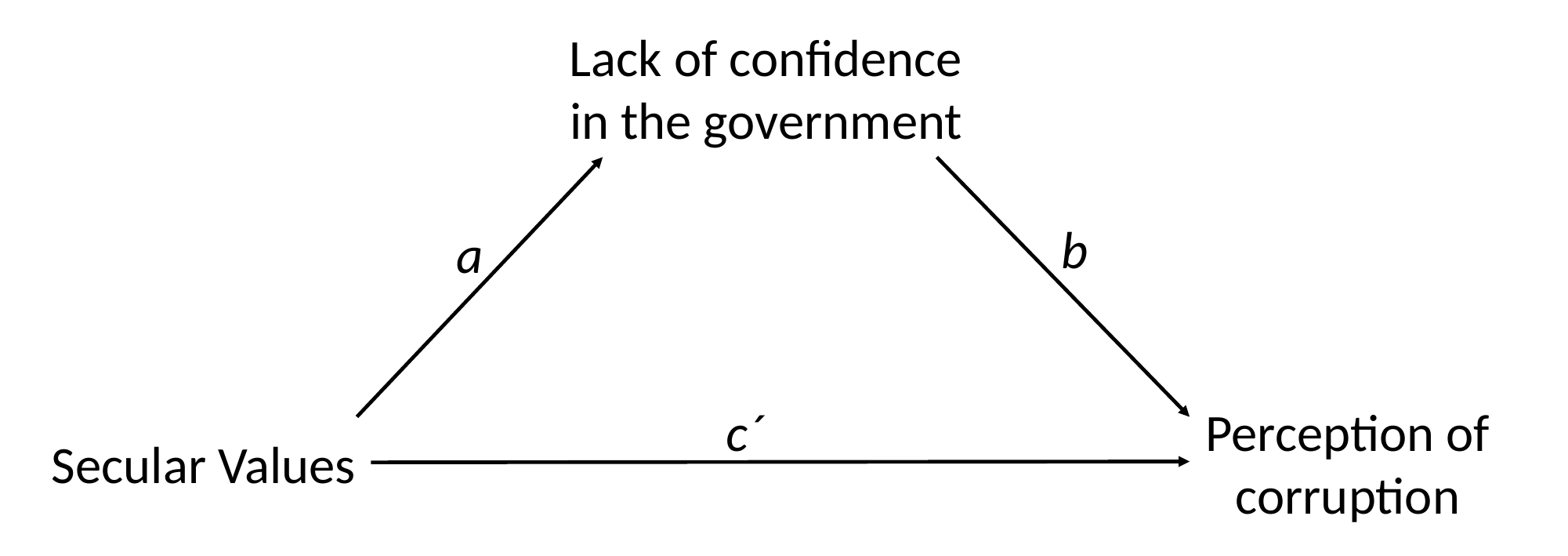

Lack of confidence in the government
b
a
Perception of corruption
c´
Secular Values